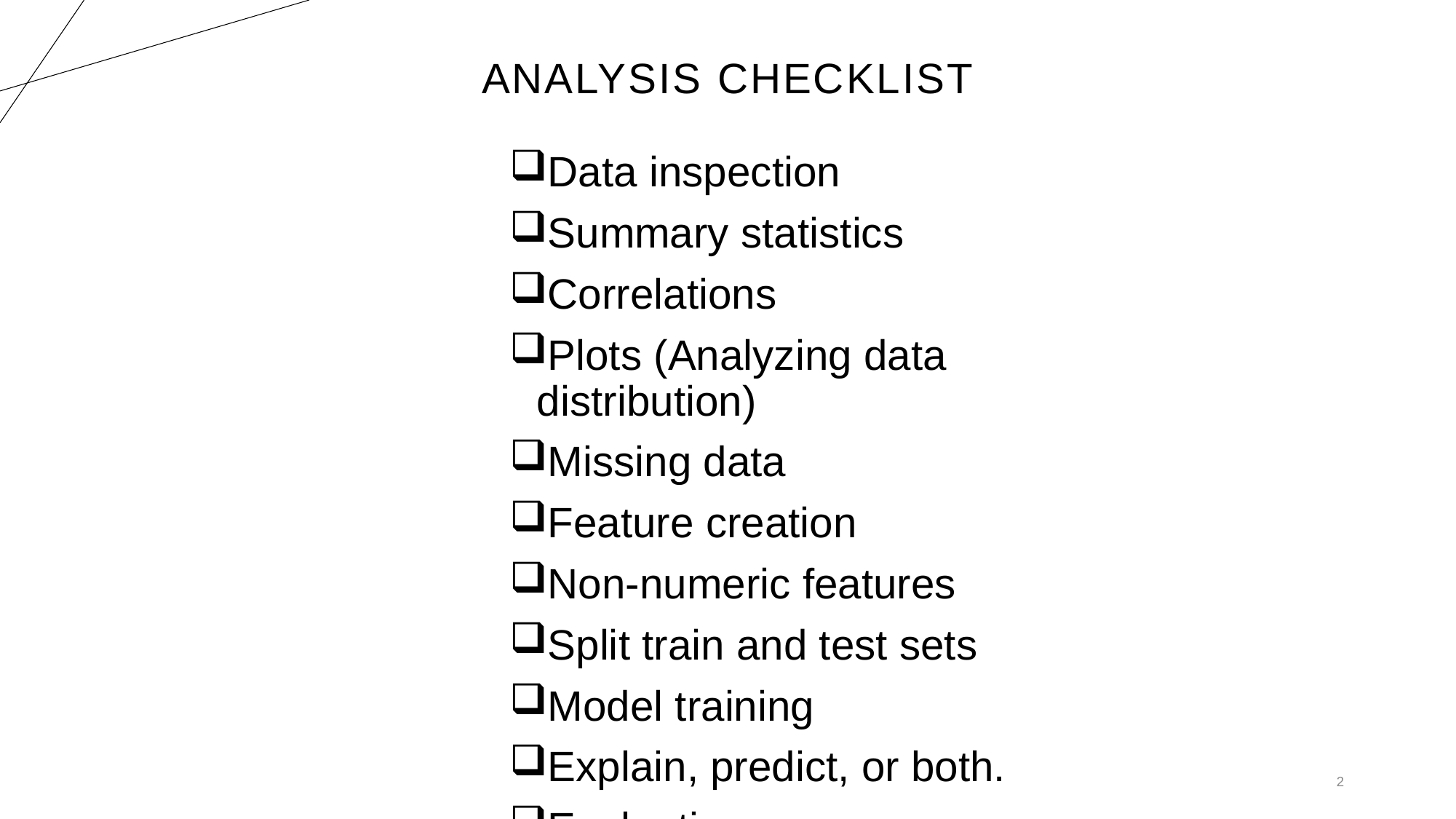

# ANALYSIS CHECKLIST
Data inspection
Summary statistics
Correlations
Plots (Analyzing data distribution)
Missing data
Feature creation
Non-numeric features
Split train and test sets
Model training
Explain, predict, or both.
Evaluation

2